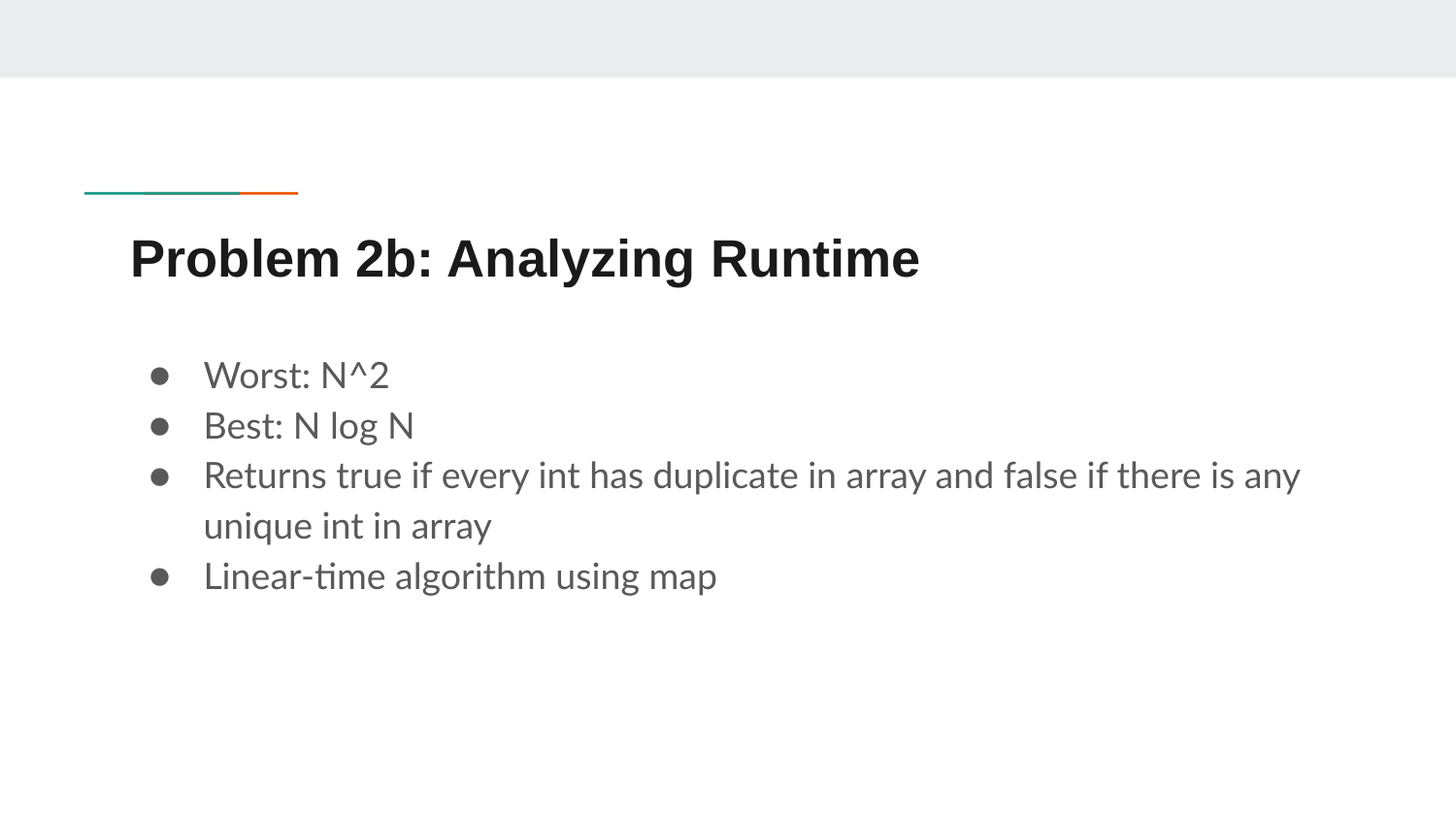

# Problem 2b: Analyzing Runtime

Worst: N^2
Best: N log N
Returns true if every int has duplicate in array and false if there is any unique int in array
Linear-time algorithm using map